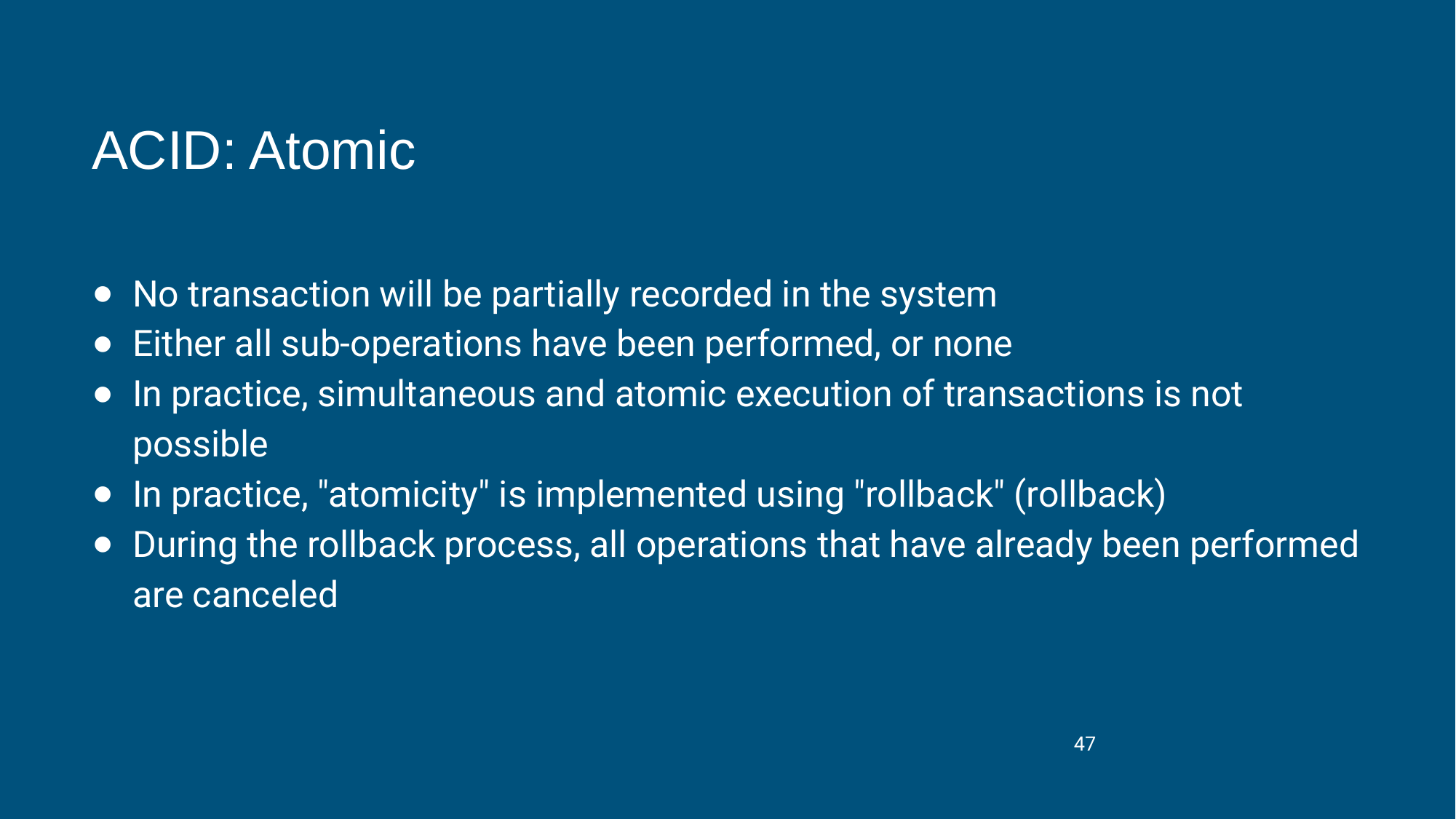

# ACID: Atomic
No transaction will be partially recorded in the system
Either all sub-operations have been performed, or none
In practice, simultaneous and atomic execution of transactions is not possible
In practice, "atomicity" is implemented using "rollback" (rollback)
During the rollback process, all operations that have already been performed are canceled
47